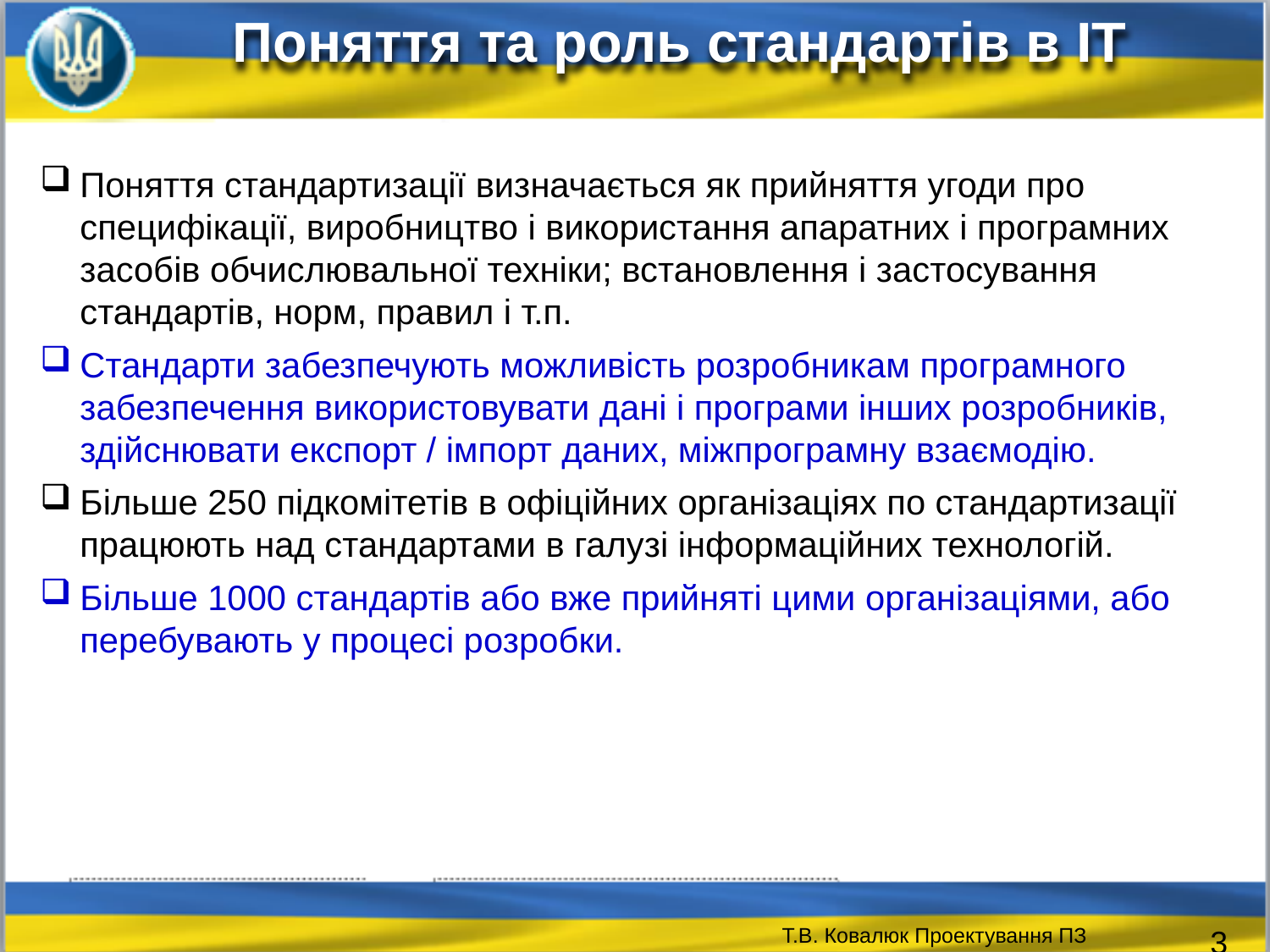

Поняття та роль стандартів в ІТ
Поняття стандартизації визначається як прийняття угоди про специфікації, виробництво і використання апаратних і програмних засобів обчислювальної техніки; встановлення і застосування стандартів, норм, правил і т.п.
Стандарти забезпечують можливість розробникам програмного забезпечення використовувати дані і програми інших розробників, здійснювати експорт / імпорт даних, міжпрограмну взаємодію.
Більше 250 підкомітетів в офіційних організаціях по стандартизації працюють над стандартами в галузі інформаційних технологій.
Більше 1000 стандартів або вже прийняті цими організаціями, або перебувають у процесі розробки.

3